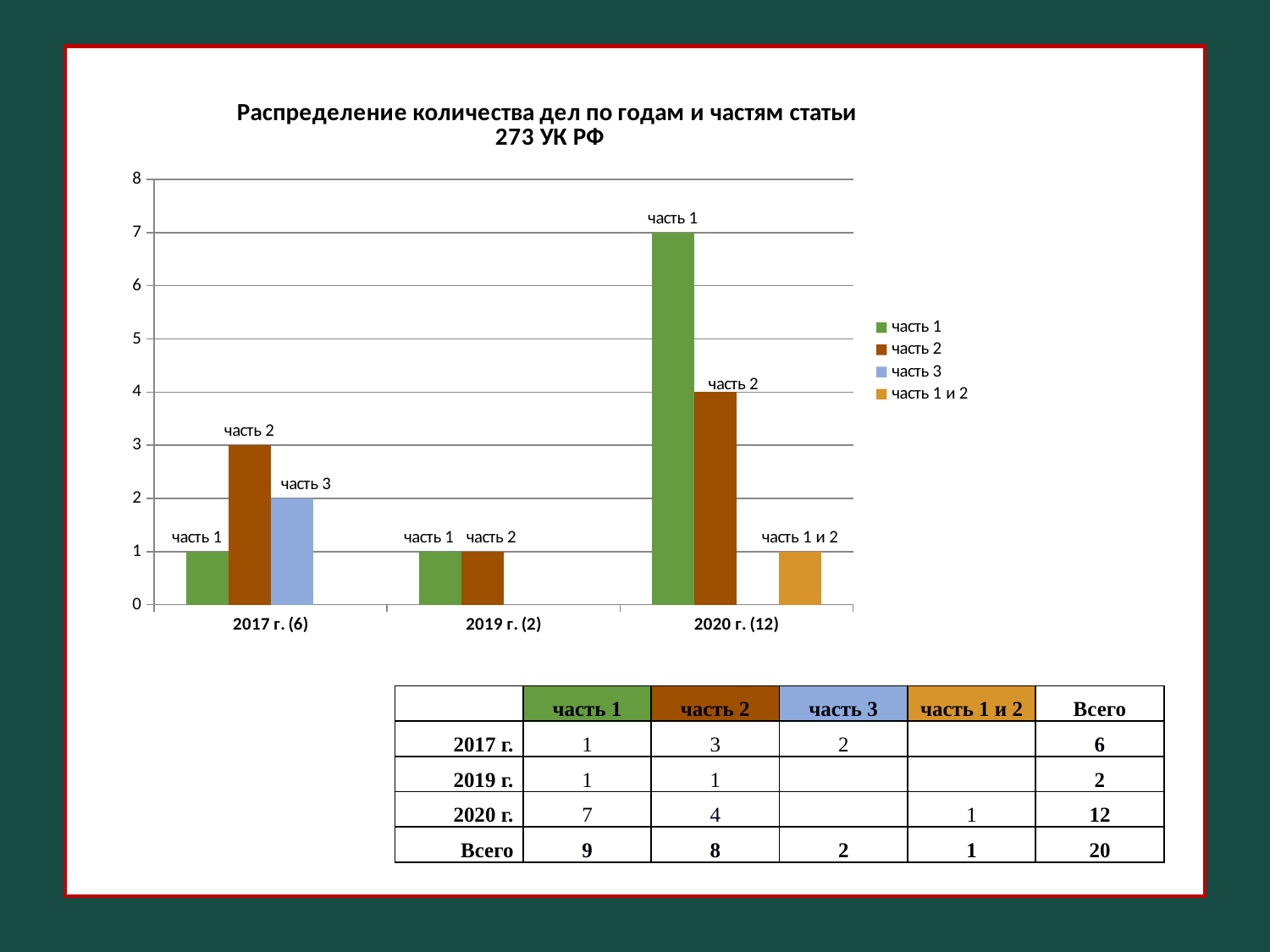

### Chart: Распределение количества дел по годам и частям статьи
273 УК РФ

| Category | часть 1 | часть 2 | часть 3 | часть 1 и 2 |
|---|---|---|---|---|
| 2017 г. (6) | 1.0 | 3.0 | 2.0 | None |
| 2019 г. (2) | 1.0 | 1.0 | None | None |
| 2020 г. (12) | 7.0 | 4.0 | None | 1.0 |
|  | часть 1 | часть 2 | часть 3 | часть 1 и 2 | Всего |
| --- | --- | --- | --- | --- | --- |
| 2017 г. | 1 | 3 | 2 |  | 6 |
| 2019 г. | 1 | 1 |  |  | 2 |
| 2020 г. | 7 | 4 |  | 1 | 12 |
| Всего | 9 | 8 | 2 | 1 | 20 |